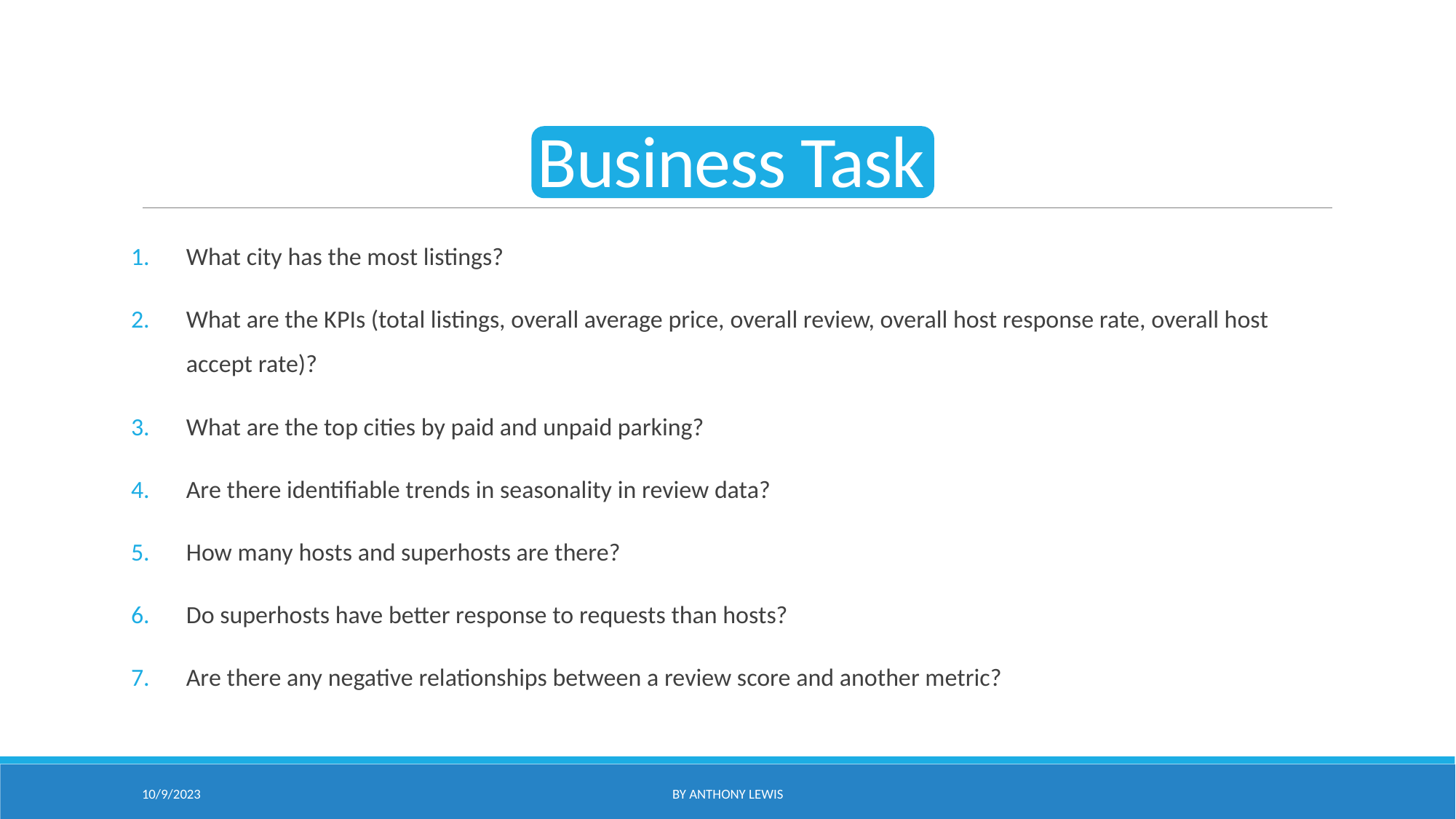

# Business Task

What city has the most listings?
What are the KPIs (total listings, overall average price, overall review, overall host response rate, overall host accept rate)?
What are the top cities by paid and unpaid parking?
Are there identifiable trends in seasonality in review data?
How many hosts and superhosts are there?
Do superhosts have better response to requests than hosts?
Are there any negative relationships between a review score and another metric?

10/9/2023
By Anthony Lewis